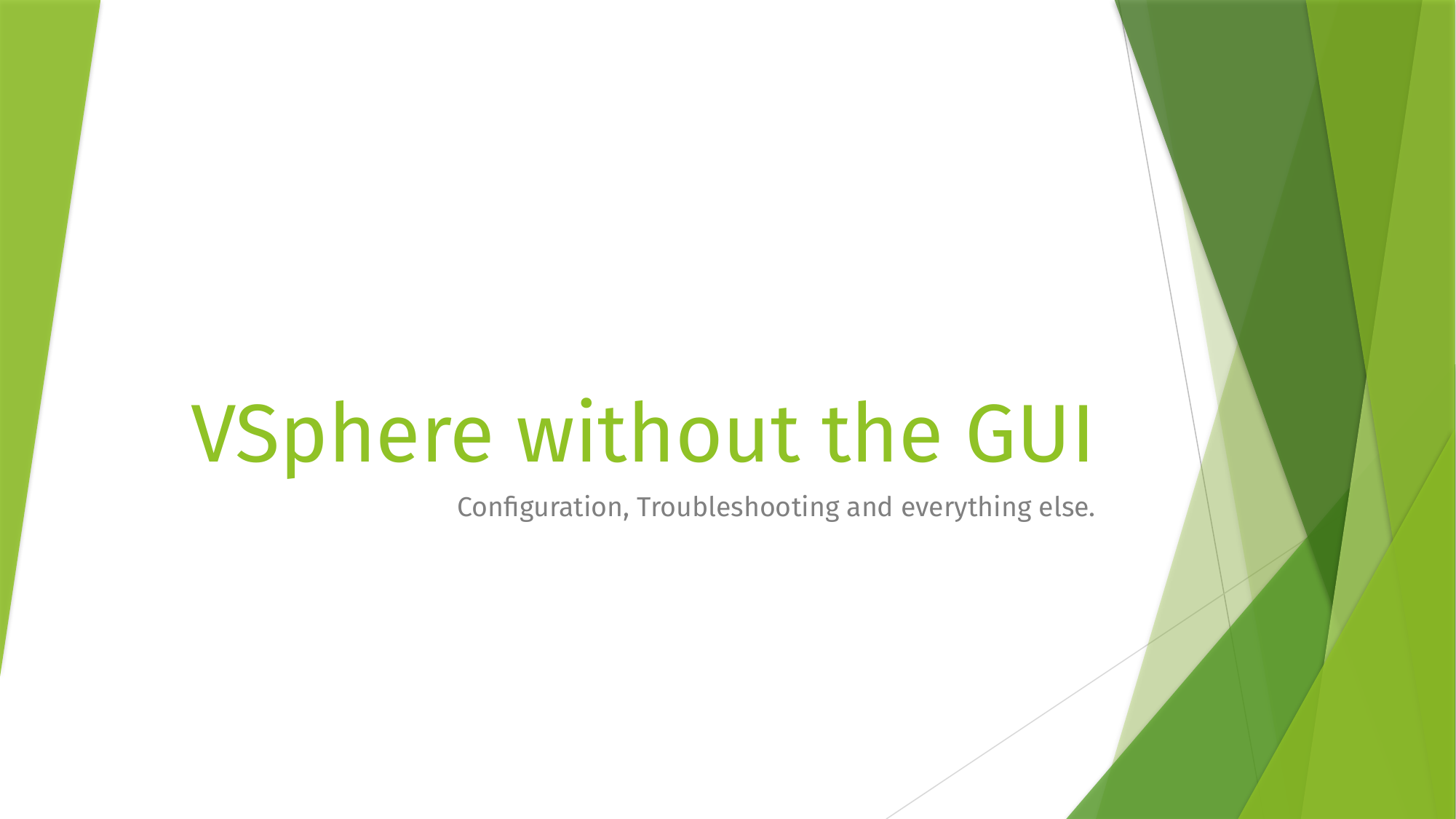

# VSphere without the GUI
Configuration, Troubleshooting and everything else.